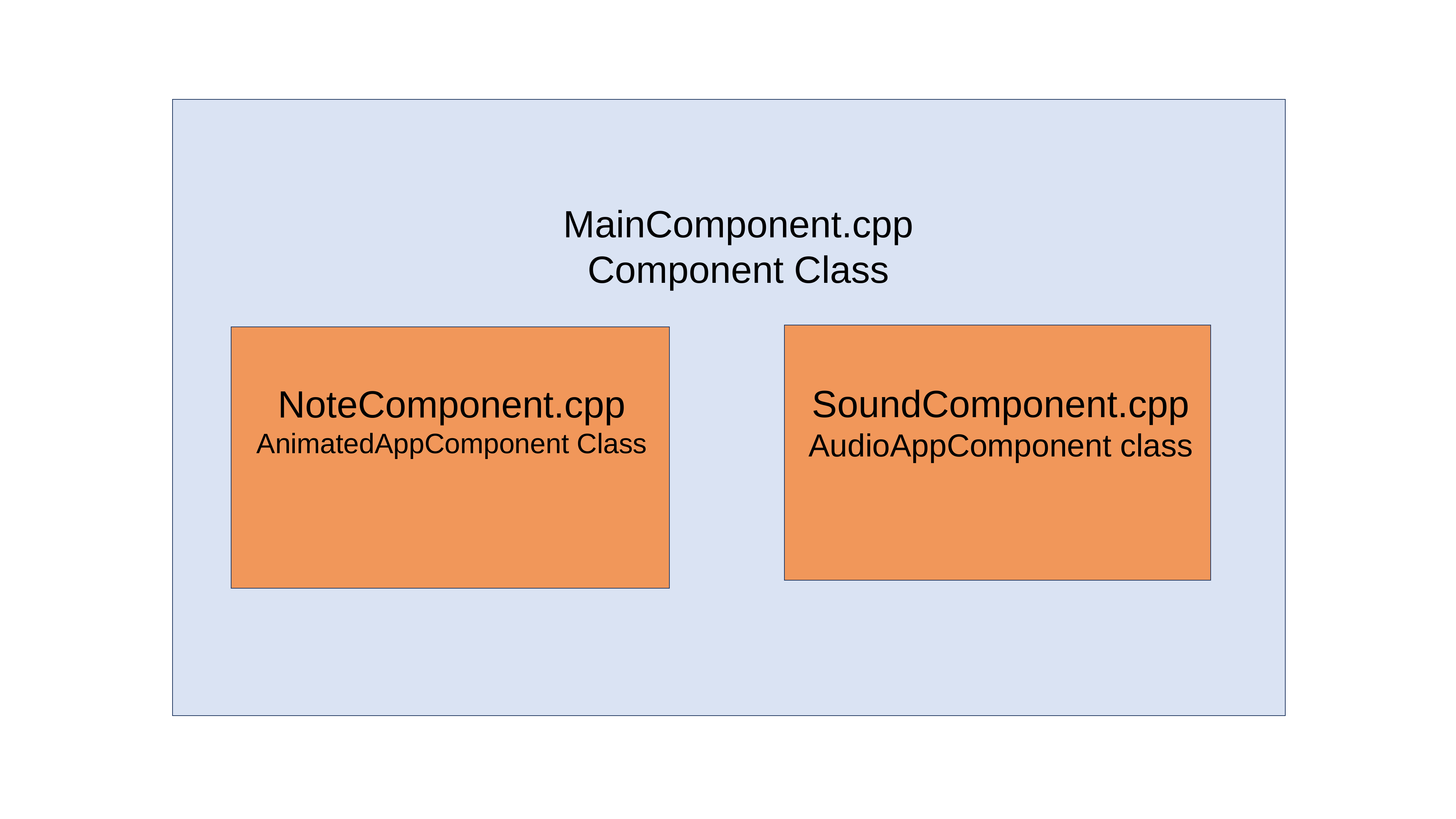

MainComponent.cpp
Component Class

SoundComponent.cpp
AudioAppComponent class
NoteComponent.cpp
AnimatedAppComponent Class